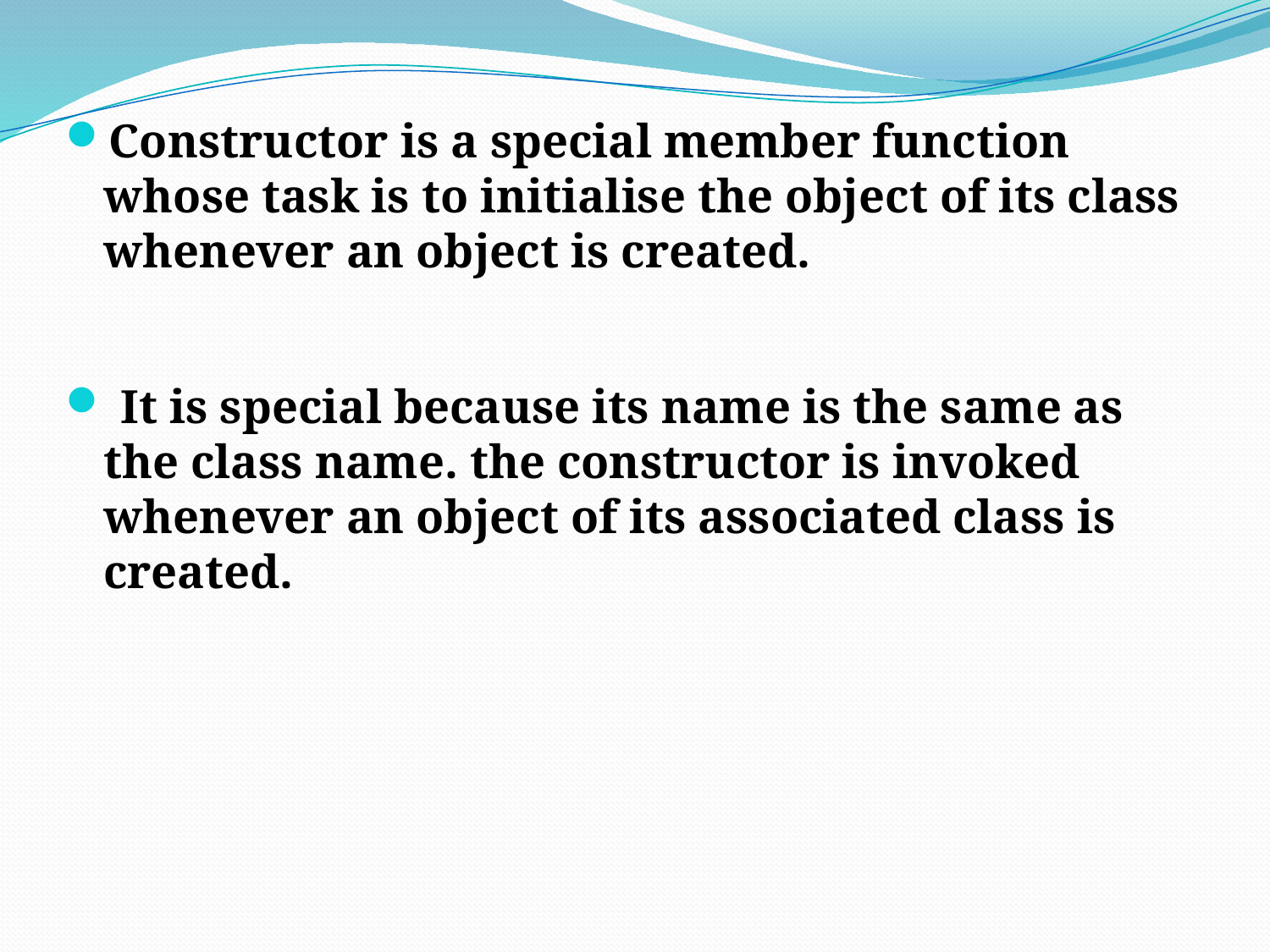

Constructor is a special member function whose task is to initialise the object of its class whenever an object is created.

 It is special because its name is the same as the class name. the constructor is invoked whenever an object of its associated class is created.